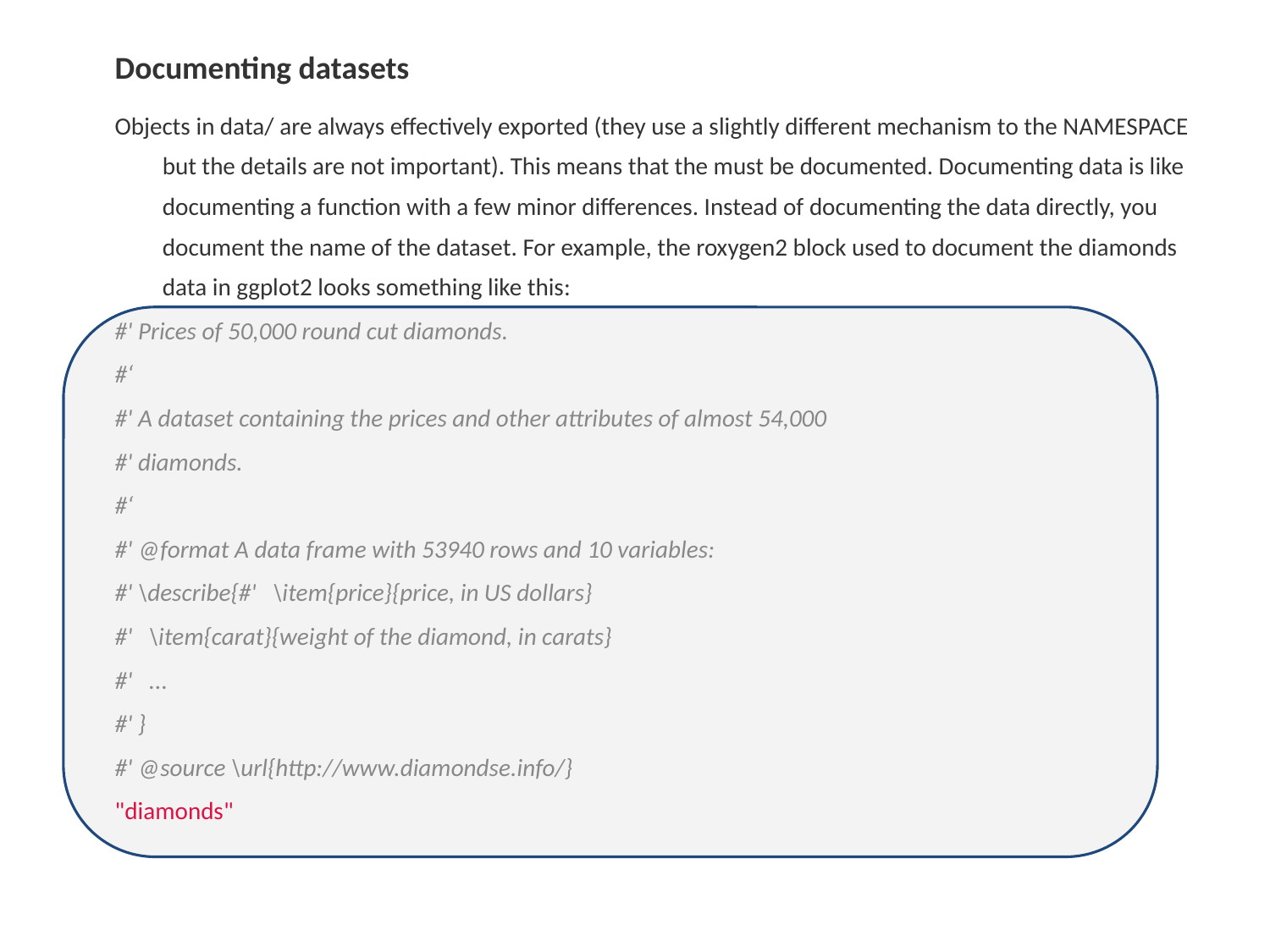

Documenting datasets
Objects in data/ are always effectively exported (they use a slightly different mechanism to the NAMESPACE but the details are not important). This means that the must be documented. Documenting data is like documenting a function with a few minor differences. Instead of documenting the data directly, you document the name of the dataset. For example, the roxygen2 block used to document the diamonds data in ggplot2 looks something like this:
#' Prices of 50,000 round cut diamonds.
#‘
#' A dataset containing the prices and other attributes of almost 54,000
#' diamonds.
#‘
#' @format A data frame with 53940 rows and 10 variables:
#' \describe{#'   \item{price}{price, in US dollars}
#'   \item{carat}{weight of the diamond, in carats}
#'   ...
#' }
#' @source \url{http://www.diamondse.info/}
"diamonds"